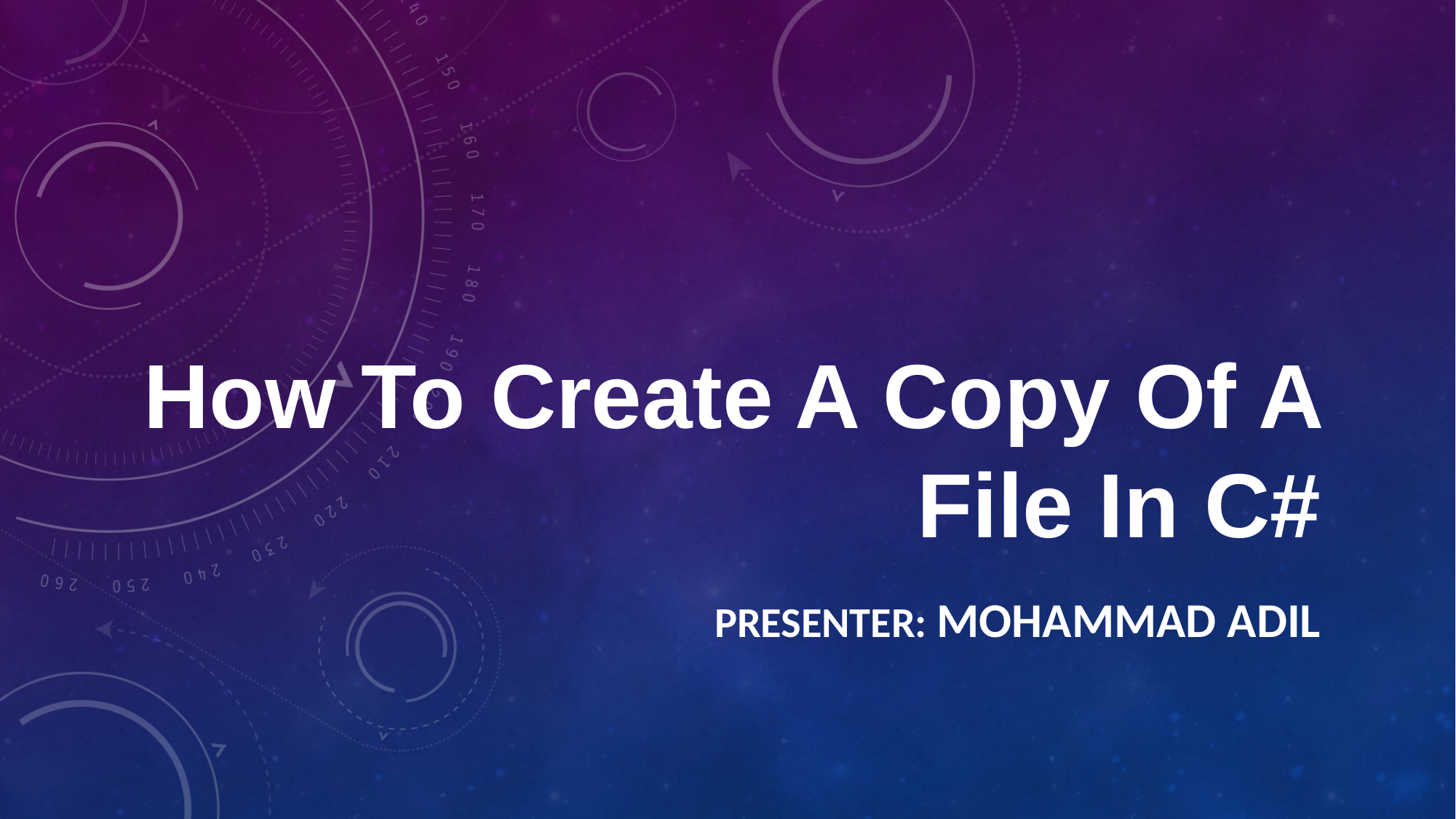

# How To Create A Copy Of A File In C#
PRESENTER: MOHAMMAD ADIL